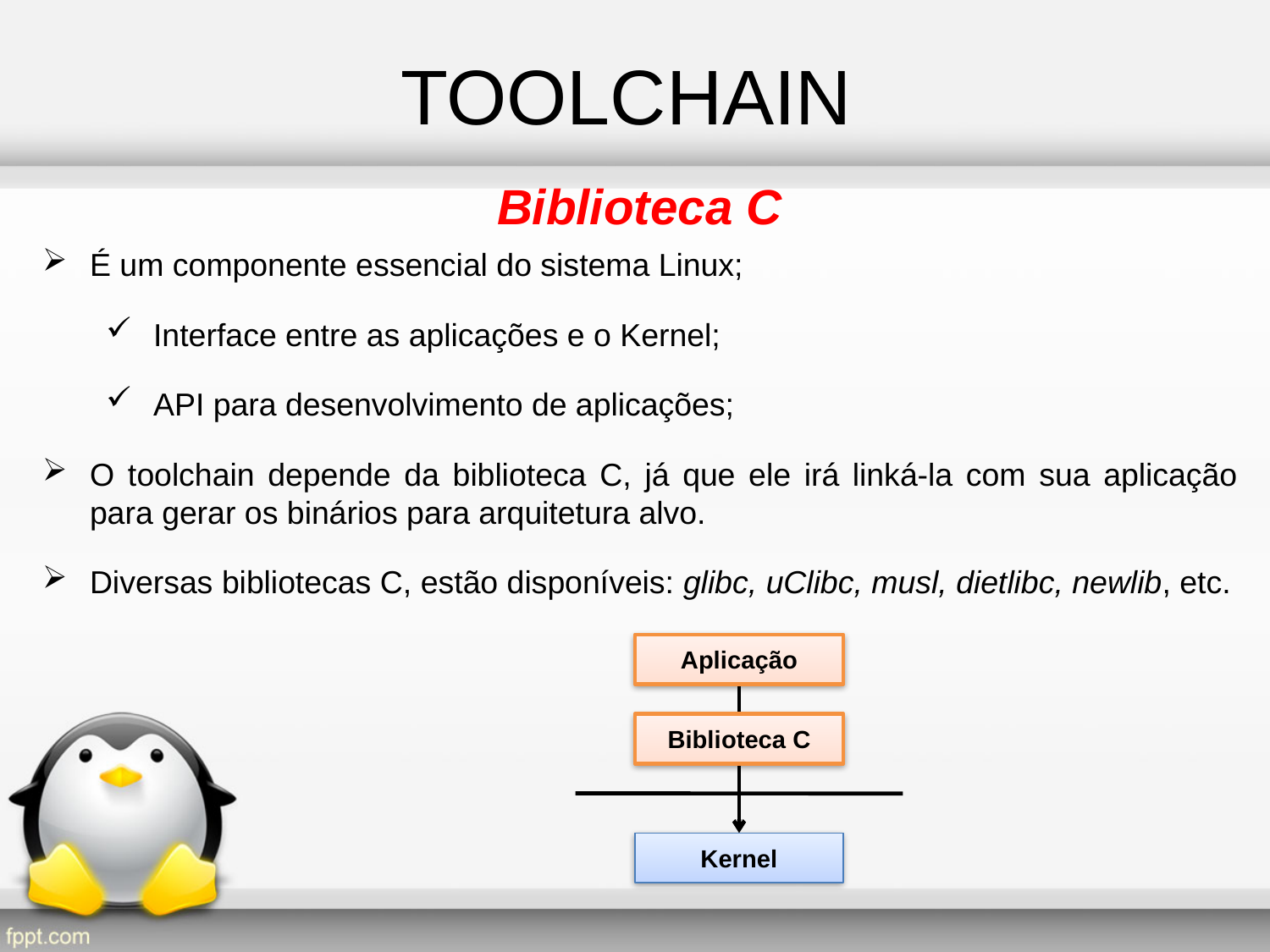

TOOLCHAIN
Biblioteca C
É um componente essencial do sistema Linux;
Interface entre as aplicações e o Kernel;
API para desenvolvimento de aplicações;
O toolchain depende da biblioteca C, já que ele irá linká-la com sua aplicação para gerar os binários para arquitetura alvo.
Diversas bibliotecas C, estão disponíveis: glibc, uClibc, musl, dietlibc, newlib, etc.

Aplicação
Biblioteca C
Kernel